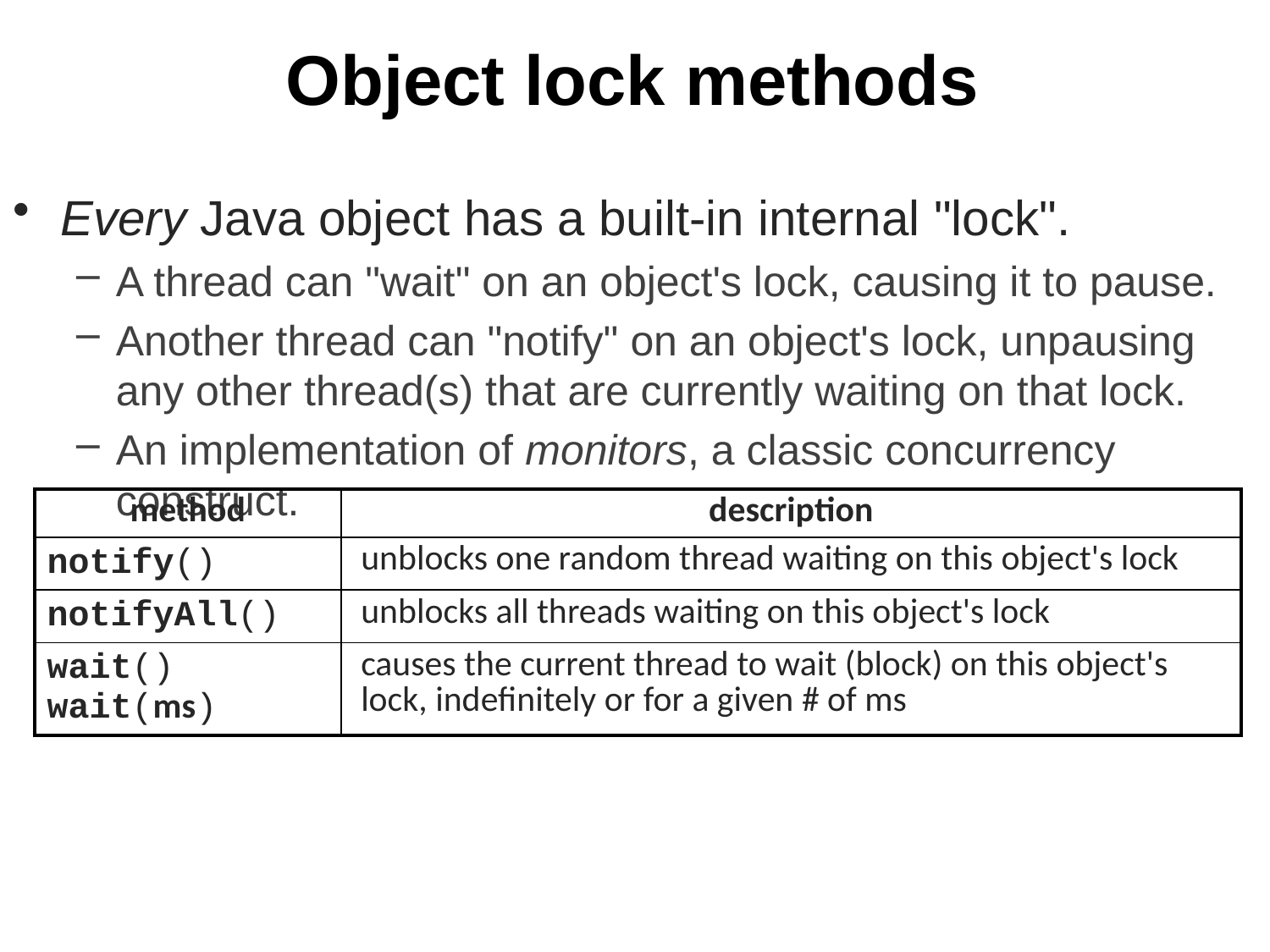

# Object lock methods
Every Java object has a built-in internal "lock".
A thread can "wait" on an object's lock, causing it to pause.
Another thread can "notify" on an object's lock, unpausing any other thread(s) that are currently waiting on that lock.
An implementation of monitors, a classic concurrency construct.

These methods are not often used directly;  but they are used internally by other concurrency constructs (see next slide).
| method | description |
| --- | --- |
| notify() | unblocks one random thread waiting on this object's lock |
| notifyAll() | unblocks all threads waiting on this object's lock |
| wait() wait(ms) | causes the current thread to wait (block) on this object's lock, indefinitely or for a given # of ms |